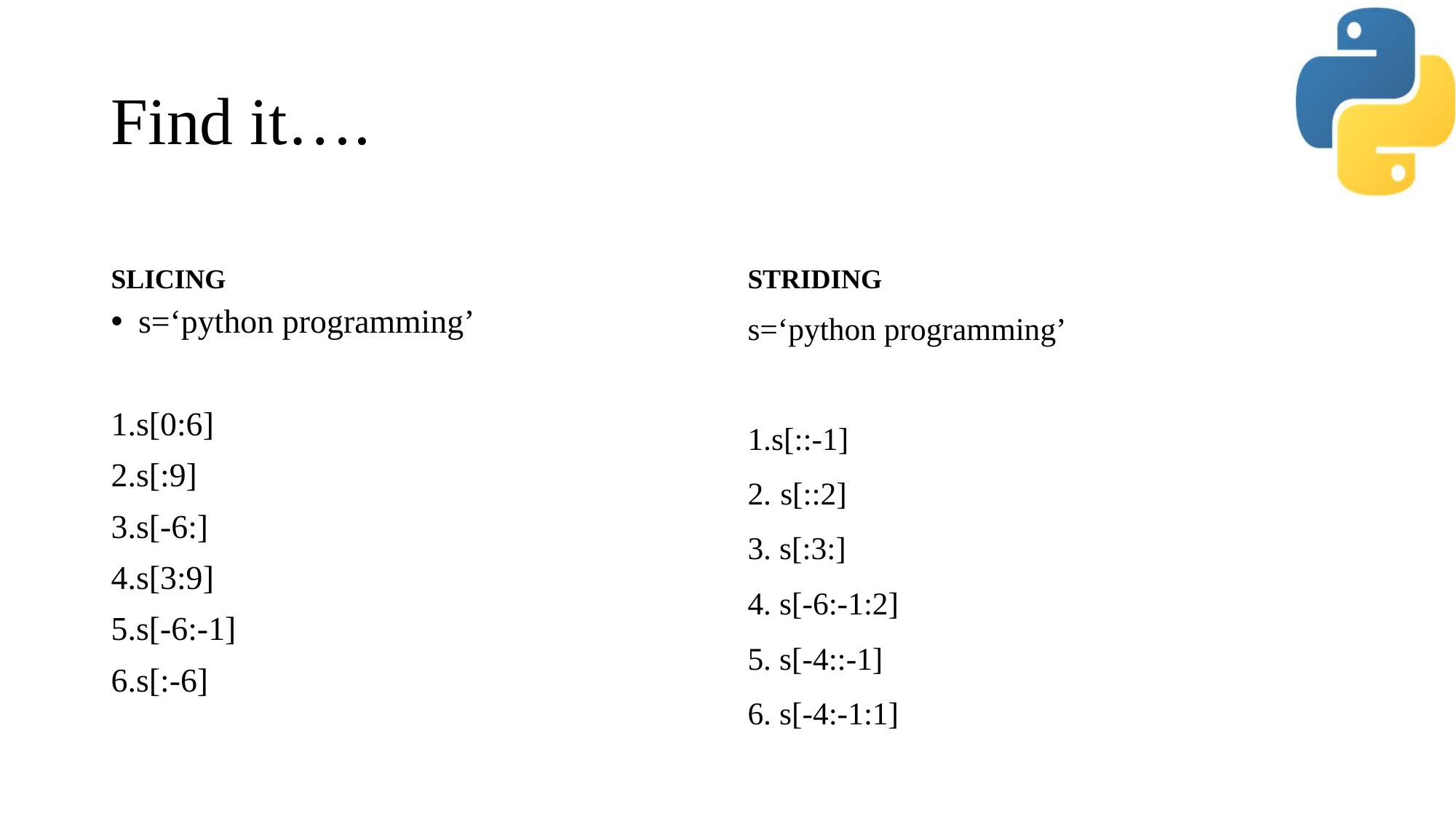

# Find it….
SLICING
STRIDING
s=‘python programming’

1.s[0:6]
2.s[:9]
3.s[-6:]
4.s[3:9]
5.s[-6:-1]
6.s[:-6]

s=‘python programming’

1.s[::-1]
2. s[::2]
3. s[:3:]
4. s[-6:-1:2]
5. s[-4::-1]
6. s[-4:-1:1]